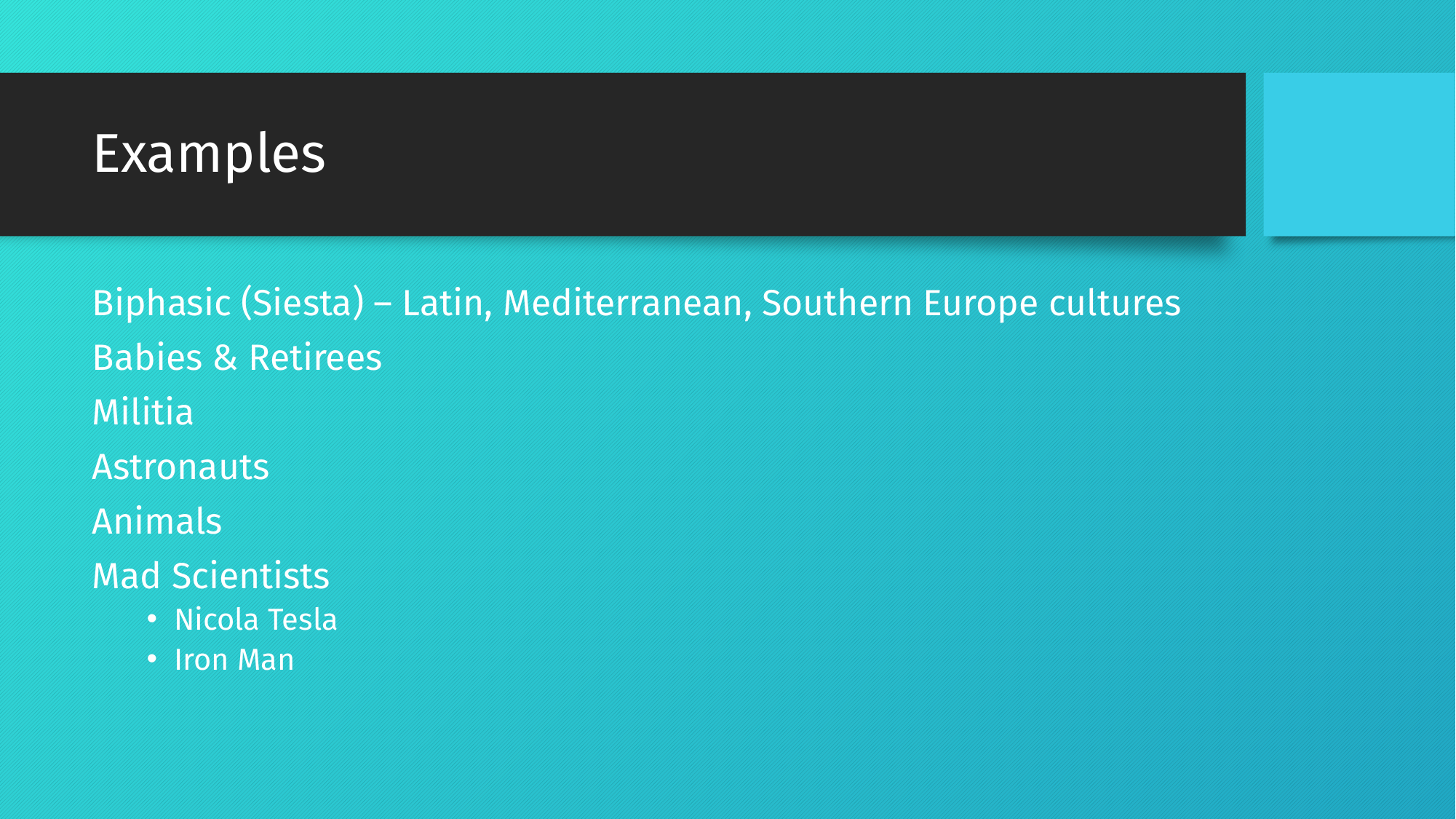

# Examples
Biphasic (Siesta) – Latin, Mediterranean, Southern Europe cultures
Babies & Retirees
Militia
Astronauts
Animals
Mad Scientists
Nicola Tesla
Iron Man